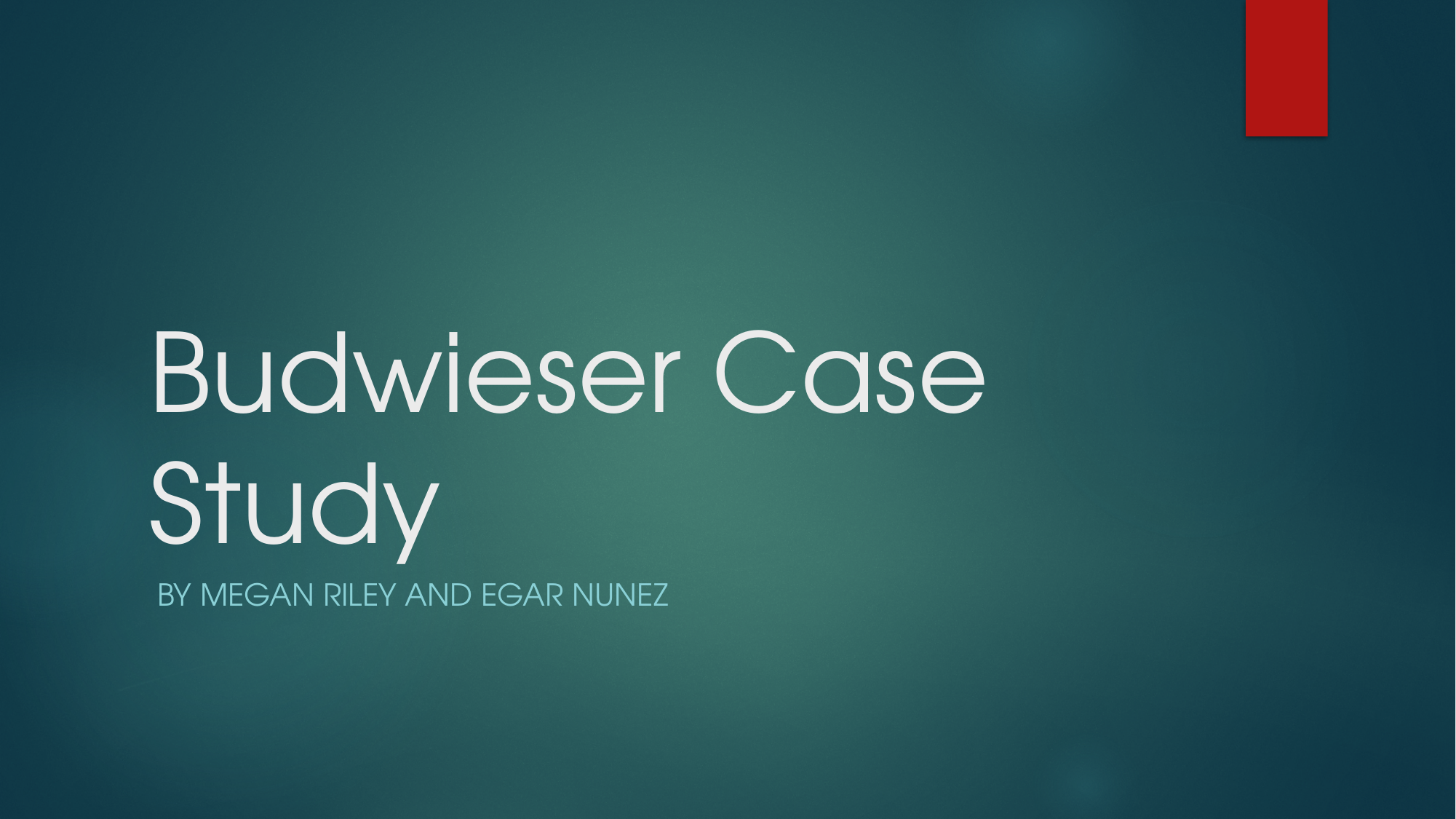

# Budwieser Case Study
 by Megan Riley and Egar Nunez